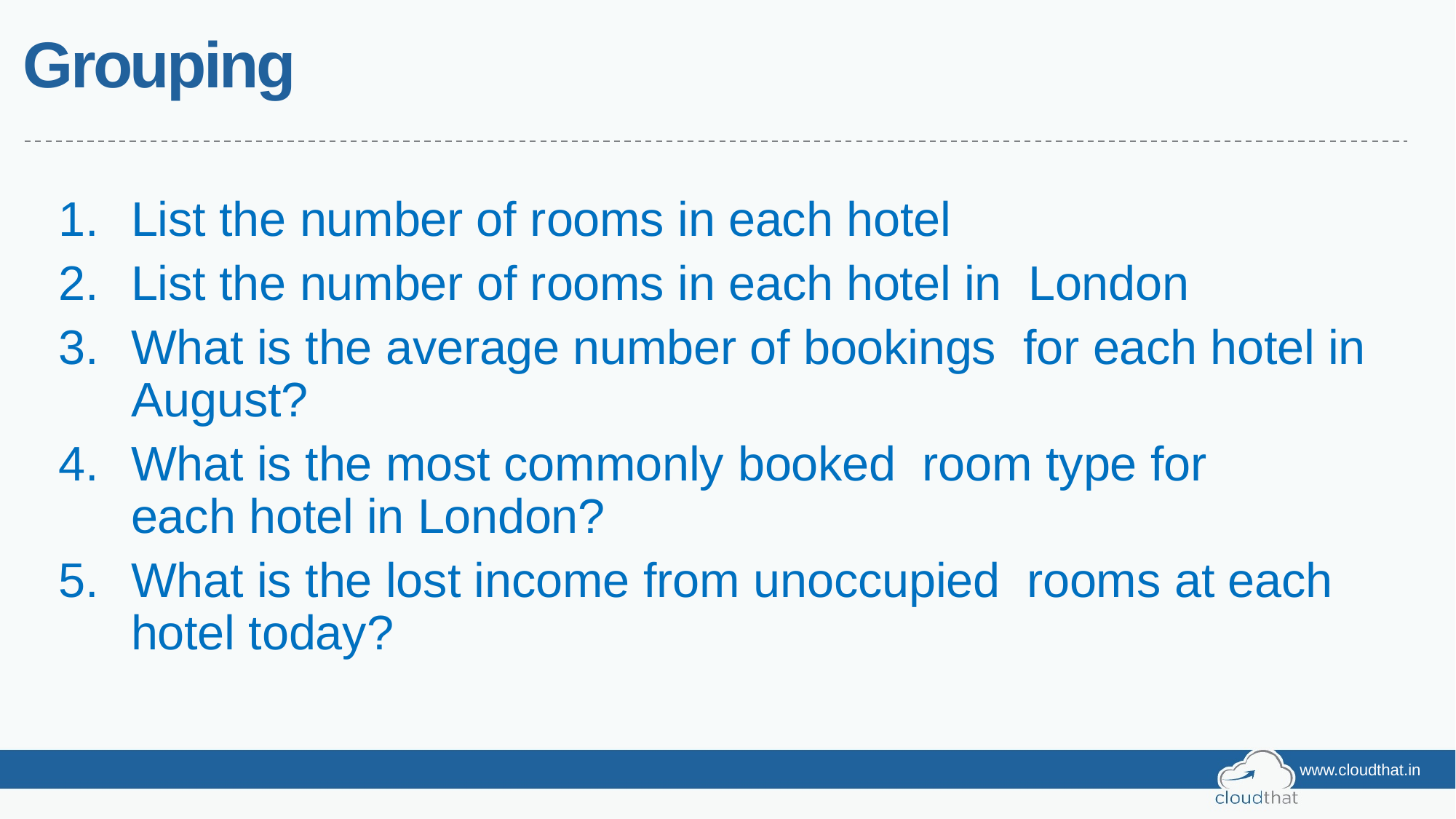

# Grouping
List the number of rooms in each hotel
List the number of rooms in each hotel in  London
What is the average number of bookings  for each hotel in August?
What is the most commonly booked  room type for each hotel in London?
What is the lost income from unoccupied  rooms at each hotel today?